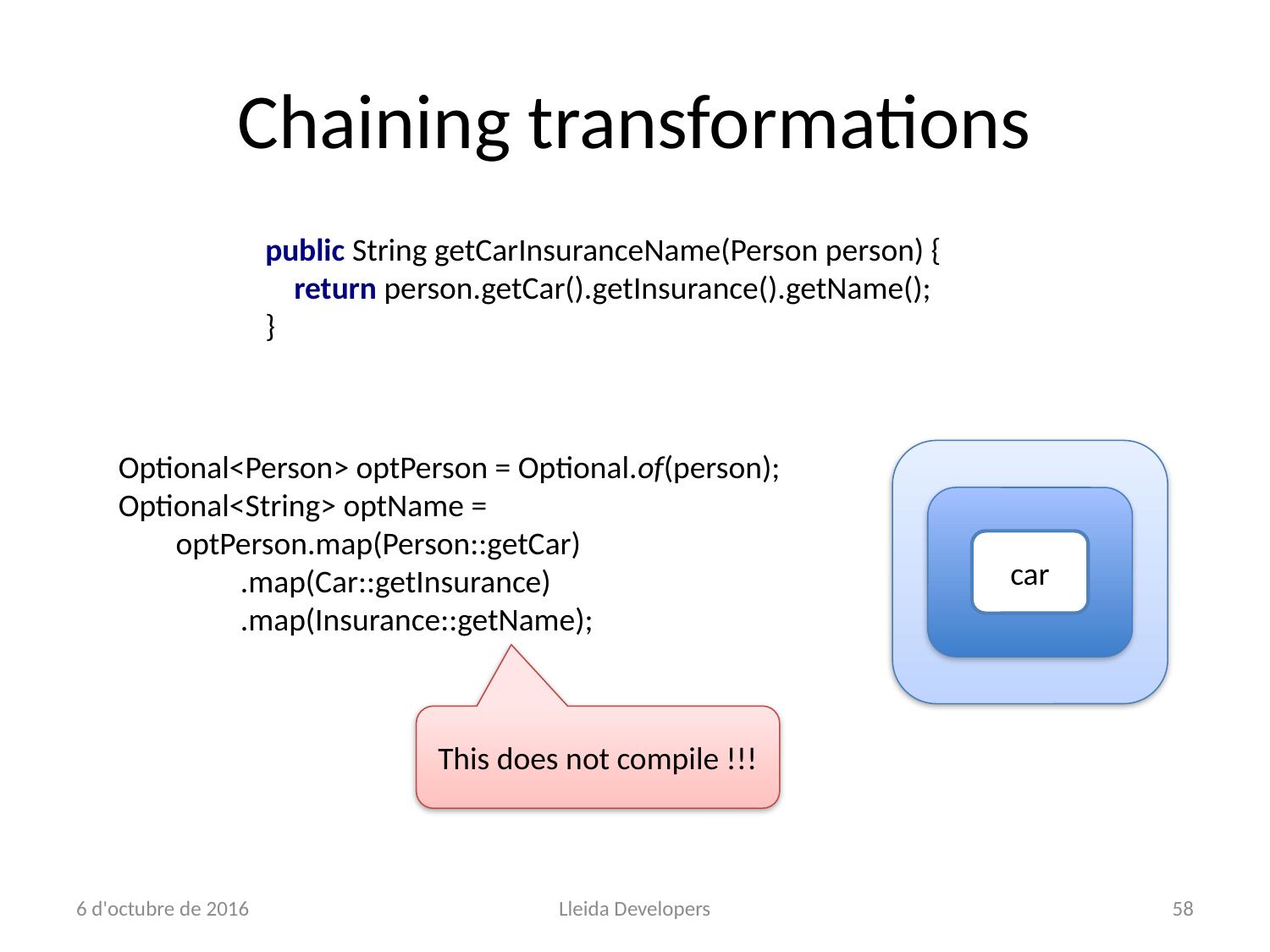

# Chaining transformations
public String getCarInsuranceName(Person person) {
    return person.getCar().getInsurance().getName();
}
Optional<Person> optPerson = Optional.of(person);
Optional<String> optName =
        optPerson.map(Person::getCar)
                 .map(Car::getInsurance)
                 .map(Insurance::getName);

car
This does not compile !!!
6 d'octubre de 2016
Lleida Developers
58